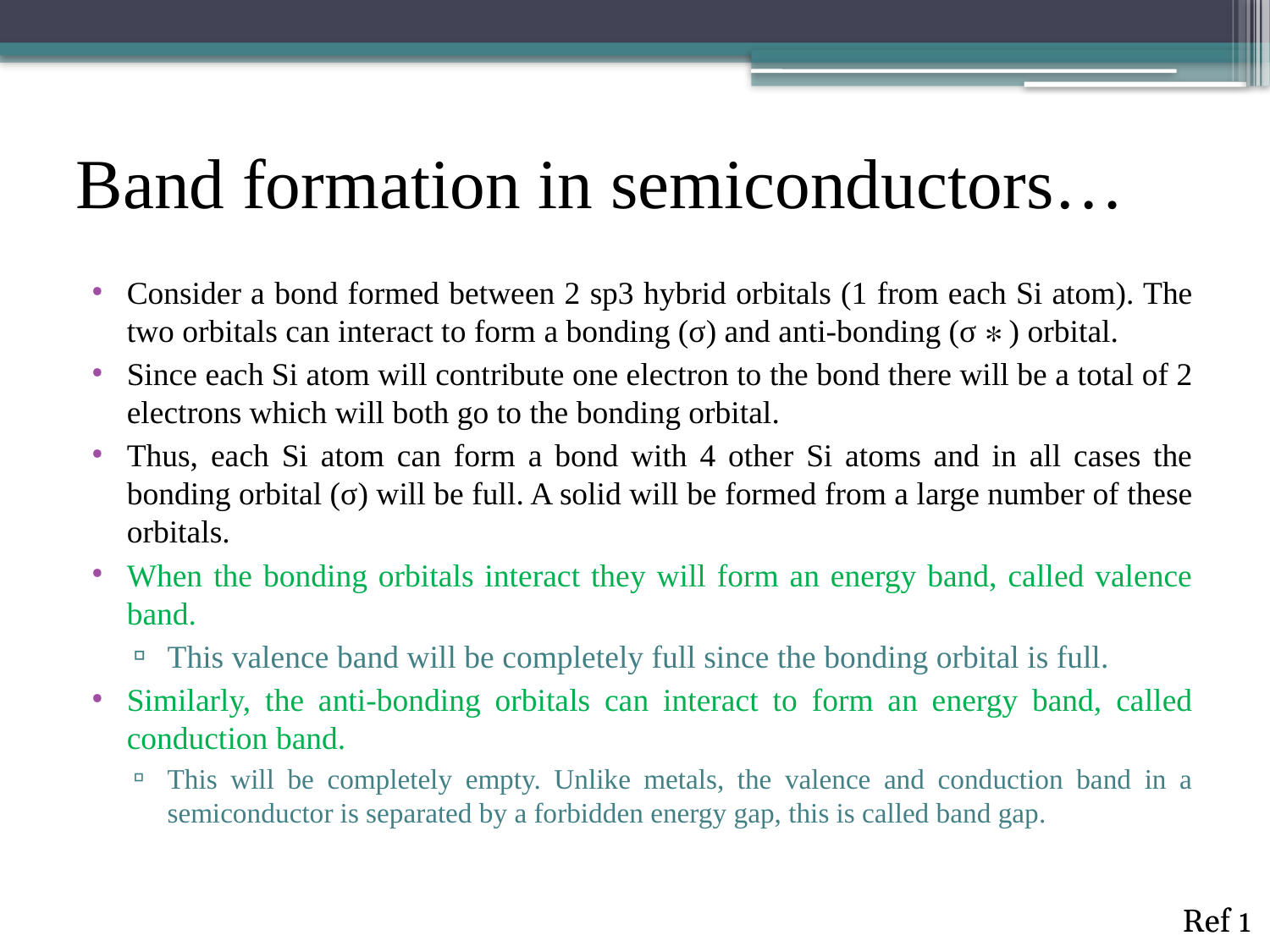

# Band formation in semiconductors…
Consider a bond formed between 2 sp3 hybrid orbitals (1 from each Si atom). The two orbitals can interact to form a bonding (σ) and anti-bonding (σ ∗ ) orbital.
Since each Si atom will contribute one electron to the bond there will be a total of 2 electrons which will both go to the bonding orbital.
Thus, each Si atom can form a bond with 4 other Si atoms and in all cases the bonding orbital (σ) will be full. A solid will be formed from a large number of these orbitals.
When the bonding orbitals interact they will form an energy band, called valence band.
This valence band will be completely full since the bonding orbital is full.
Similarly, the anti-bonding orbitals can interact to form an energy band, called conduction band.
This will be completely empty. Unlike metals, the valence and conduction band in a semiconductor is separated by a forbidden energy gap, this is called band gap.

Ref 1